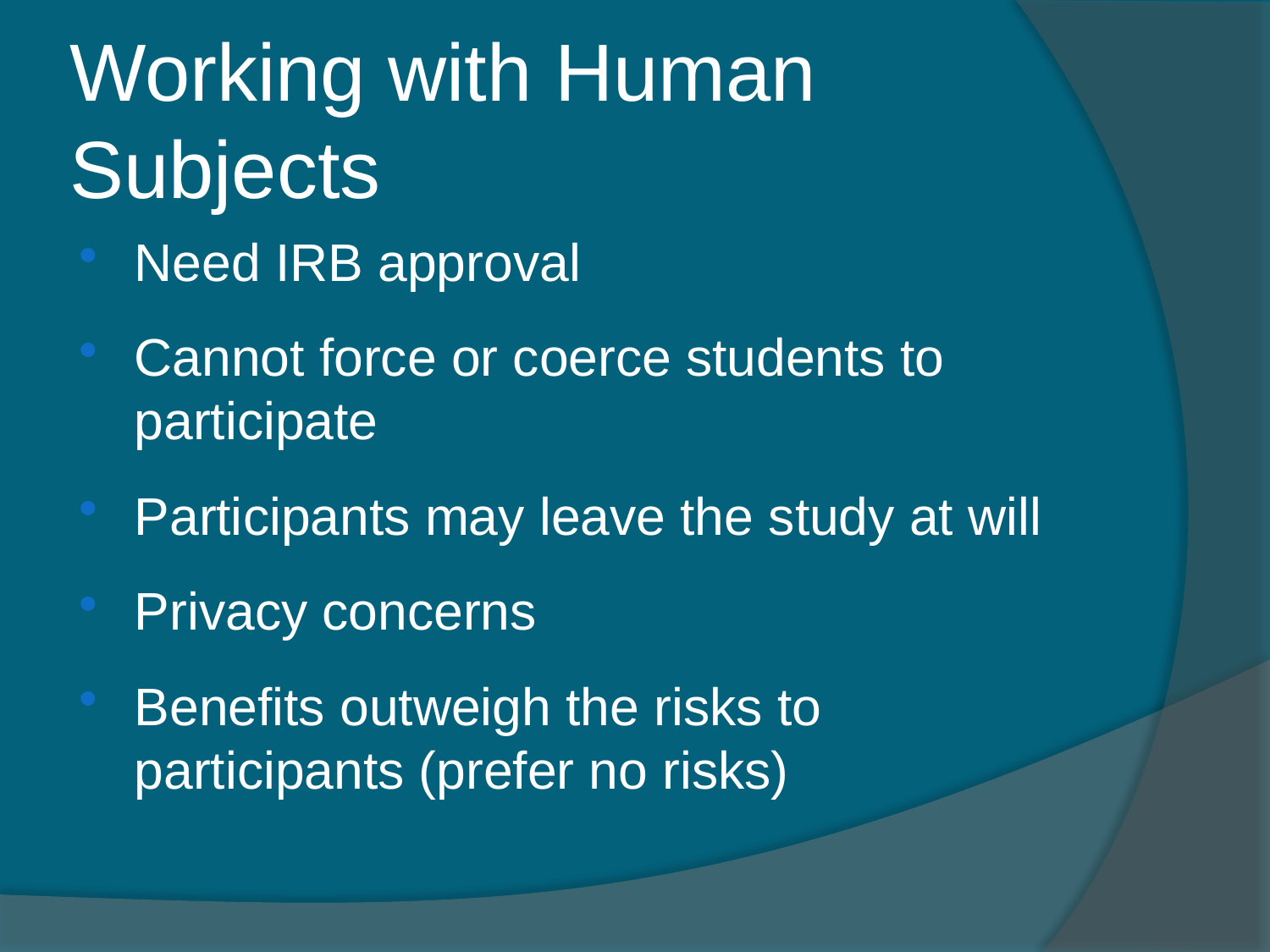

# Working with Human Subjects
Need IRB approval
Cannot force or coerce students to participate
Participants may leave the study at will
Privacy concerns
Benefits outweigh the risks to participants (prefer no risks)